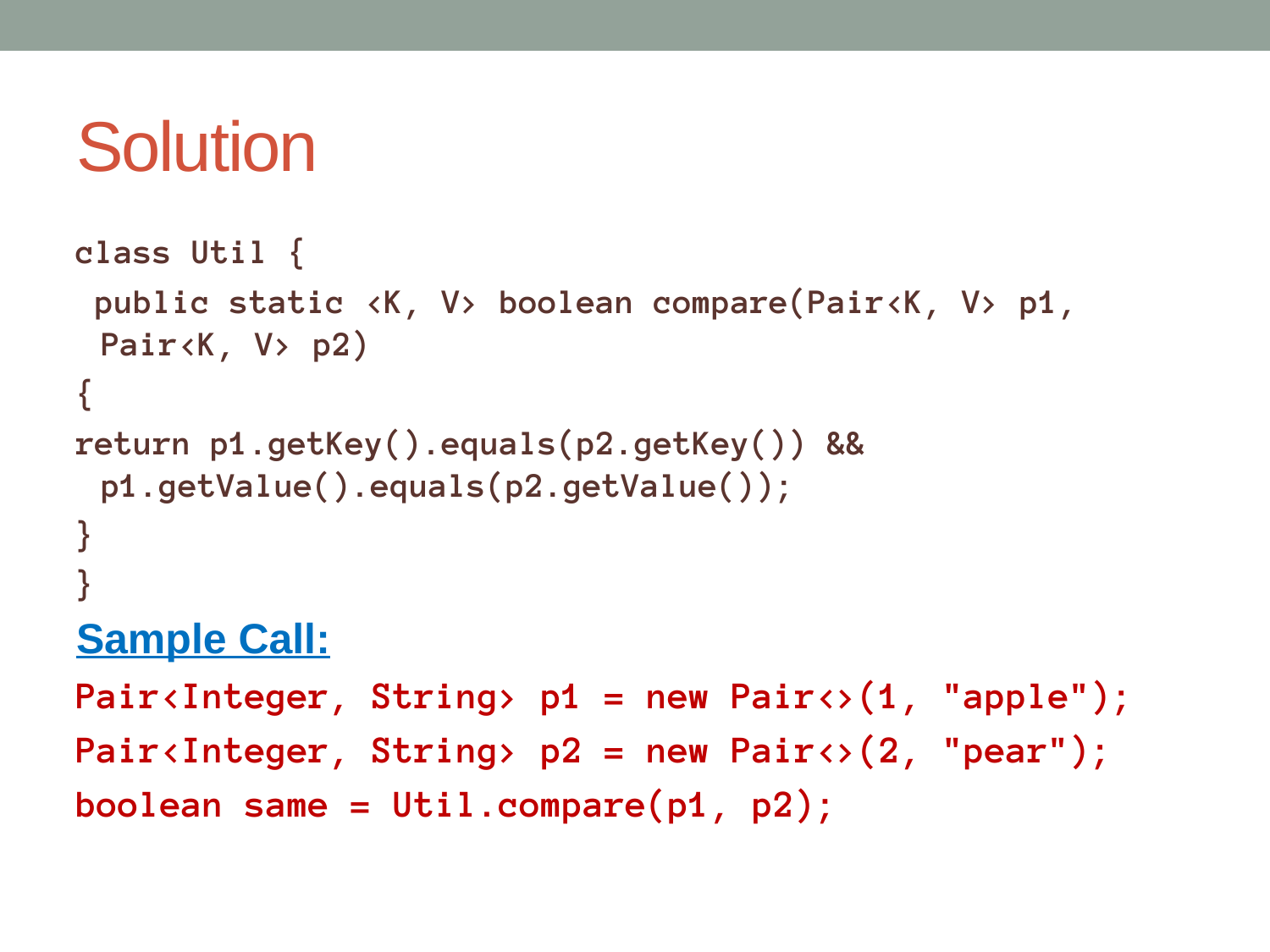

# Solution
class Util {
 public static <K, V> boolean compare(Pair<K, V> p1, Pair<K, V> p2)
{
return p1.getKey().equals(p2.getKey()) && p1.getValue().equals(p2.getValue());
}
}
Sample Call:
Pair<Integer, String> p1 = new Pair<>(1, "apple");
Pair<Integer, String> p2 = new Pair<>(2, "pear");
boolean same = Util.compare(p1, p2);